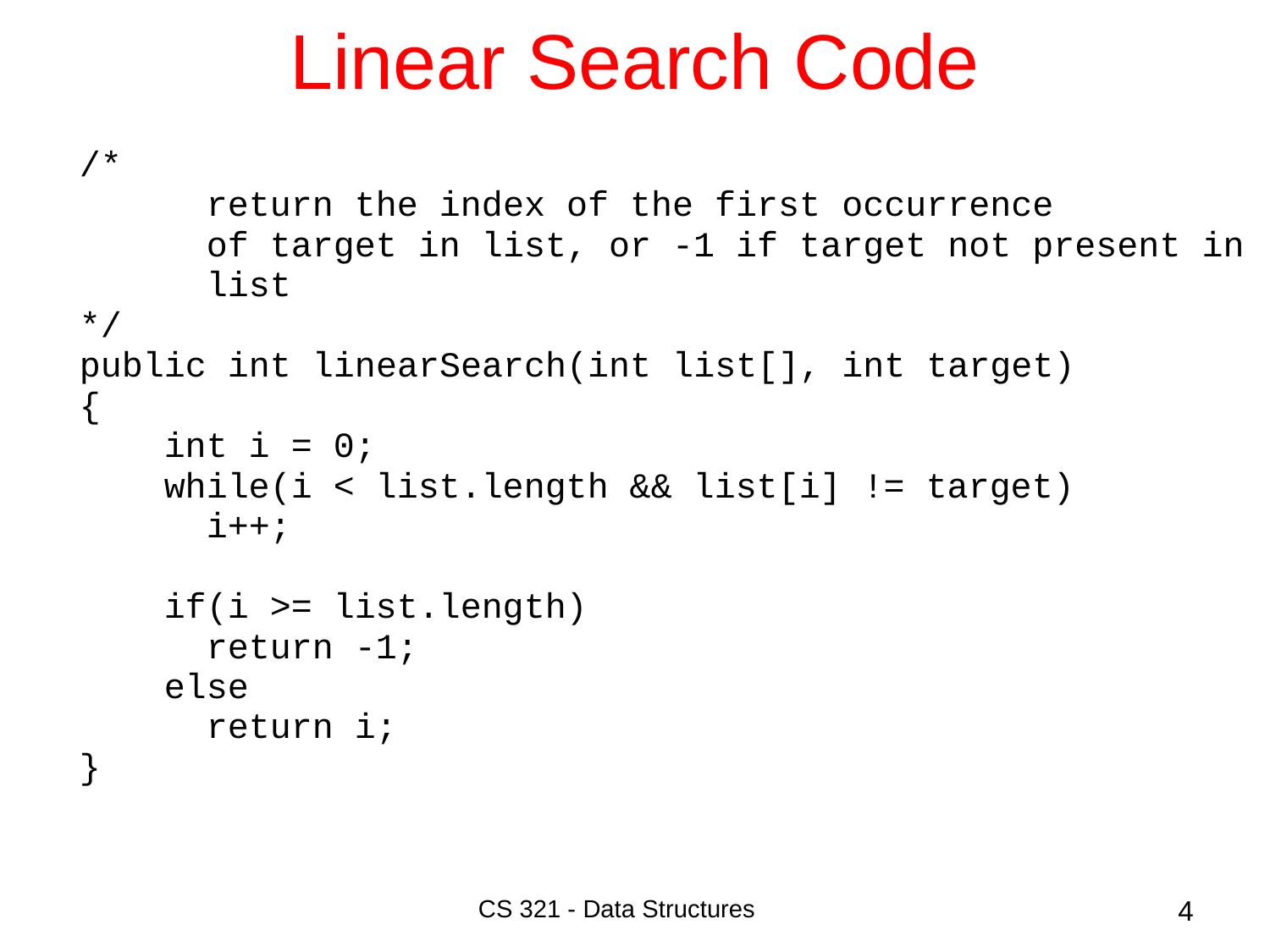

# Linear Search Code
/*
	return the index of the first occurrence
	of target in list, or -1 if target not present in
	list
*/
public int linearSearch(int list[], int target)
{
    int i = 0;
    while(i < list.length && list[i] != target)
	i++;

    if(i >= list.length)
	return -1;
    else
      return i;
}

CS 321 - Data Structures
4